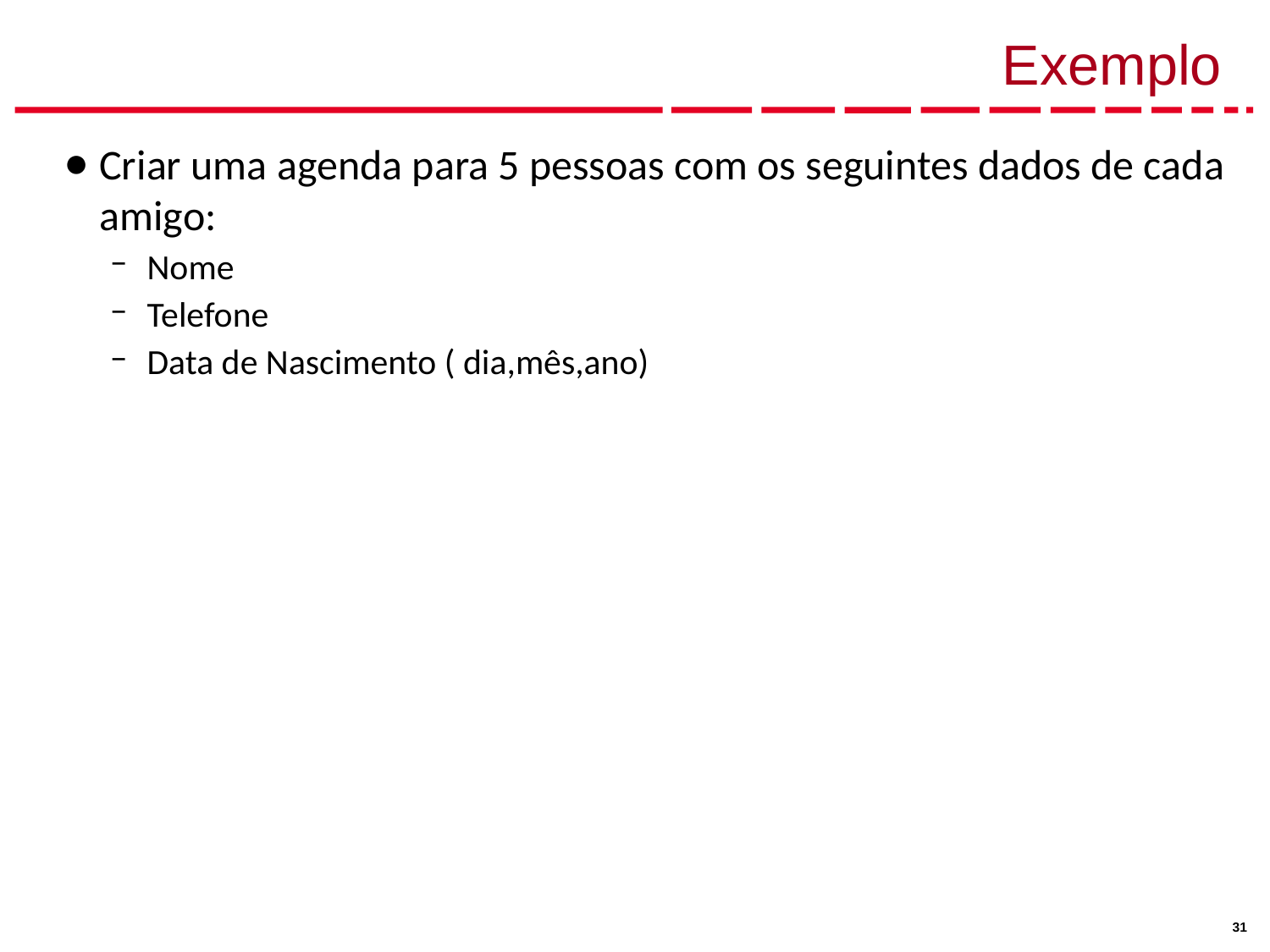

# Exemplo
Criar uma agenda para 5 pessoas com os seguintes dados de cada amigo:
Nome
Telefone
Data de Nascimento ( dia,mês,ano)